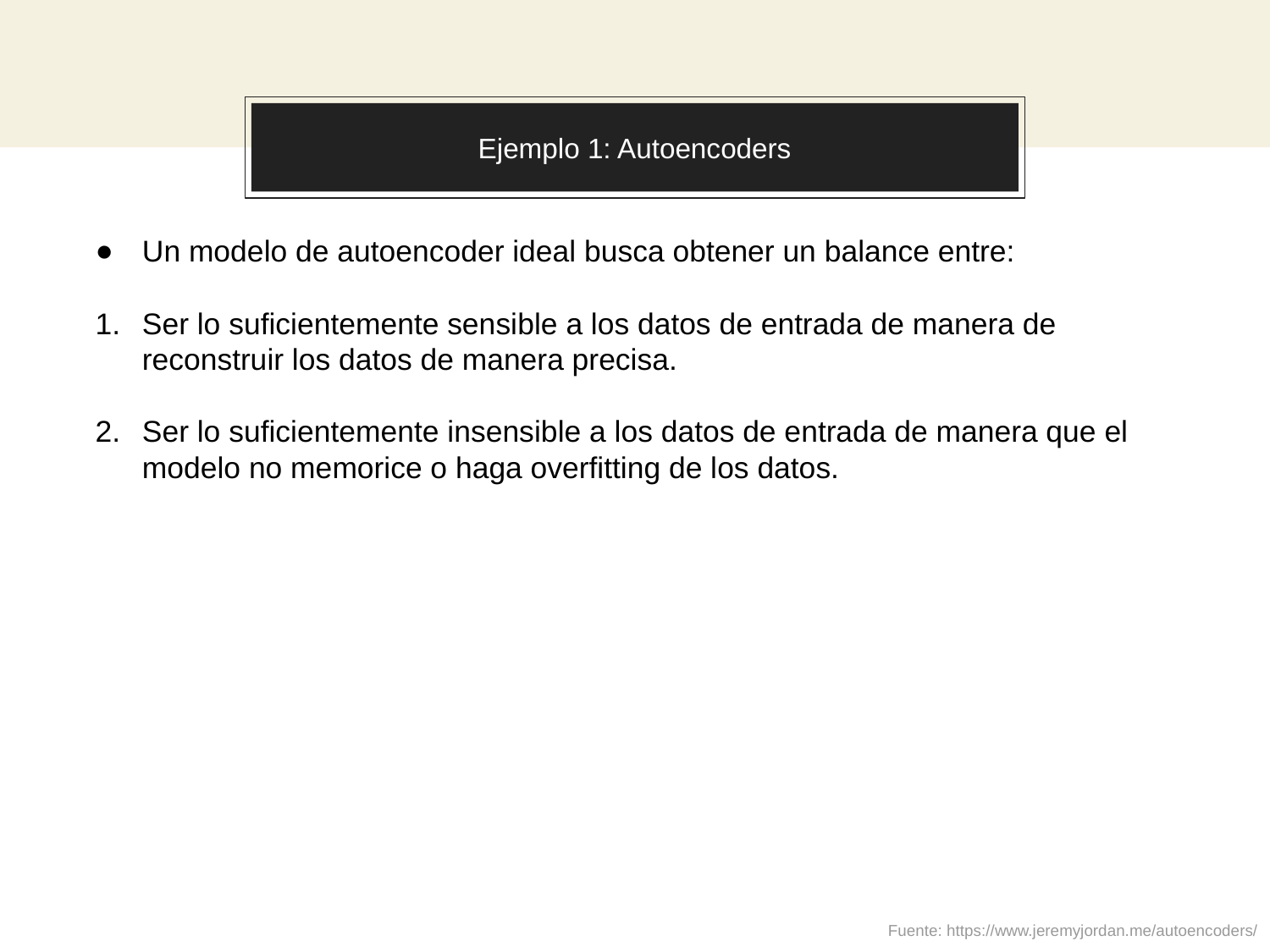

# Ejemplo 1: Autoencoders
Un modelo de autoencoder ideal busca obtener un balance entre:

Ser lo suficientemente sensible a los datos de entrada de manera de reconstruir los datos de manera precisa.

Ser lo suficientemente insensible a los datos de entrada de manera que el modelo no memorice o haga overfitting de los datos.
Fuente: https://www.jeremyjordan.me/autoencoders/